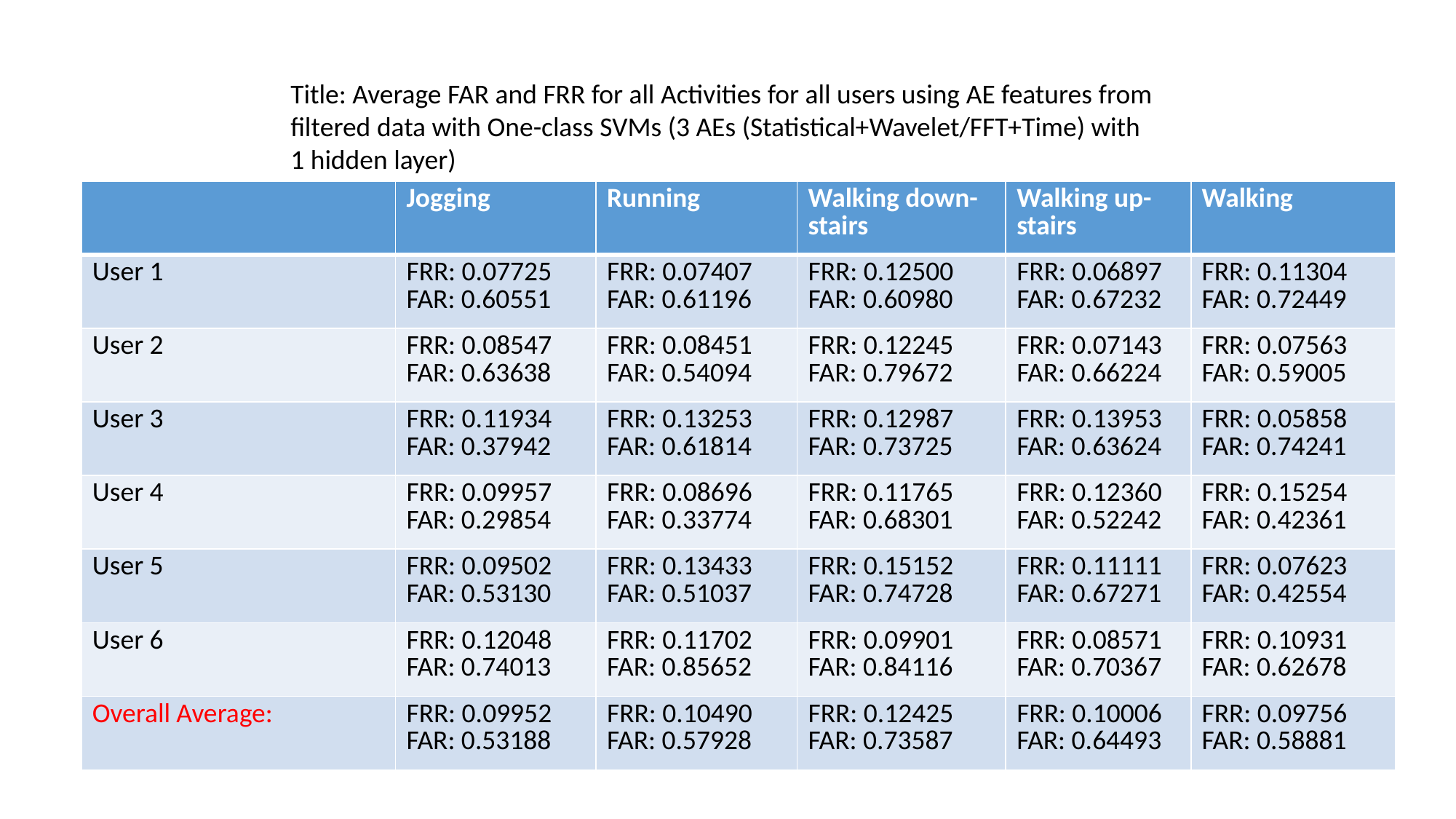

Title: Average FAR and FRR for all Activities for all users using AE features from filtered data with One-class SVMs (3 AEs (Statistical+Wavelet/FFT+Time) with 1 hidden layer)
|  | Jogging | Running | Walking down-stairs | Walking up-stairs | Walking |
| --- | --- | --- | --- | --- | --- |
| User 1 | FRR: 0.07725 FAR: 0.60551 | FRR: 0.07407 FAR: 0.61196 | FRR: 0.12500 FAR: 0.60980 | FRR: 0.06897 FAR: 0.67232 | FRR: 0.11304 FAR: 0.72449 |
| User 2 | FRR: 0.08547 FAR: 0.63638 | FRR: 0.08451 FAR: 0.54094 | FRR: 0.12245 FAR: 0.79672 | FRR: 0.07143 FAR: 0.66224 | FRR: 0.07563 FAR: 0.59005 |
| User 3 | FRR: 0.11934 FAR: 0.37942 | FRR: 0.13253 FAR: 0.61814 | FRR: 0.12987 FAR: 0.73725 | FRR: 0.13953 FAR: 0.63624 | FRR: 0.05858 FAR: 0.74241 |
| User 4 | FRR: 0.09957 FAR: 0.29854 | FRR: 0.08696 FAR: 0.33774 | FRR: 0.11765 FAR: 0.68301 | FRR: 0.12360 FAR: 0.52242 | FRR: 0.15254 FAR: 0.42361 |
| User 5 | FRR: 0.09502 FAR: 0.53130 | FRR: 0.13433 FAR: 0.51037 | FRR: 0.15152 FAR: 0.74728 | FRR: 0.11111 FAR: 0.67271 | FRR: 0.07623 FAR: 0.42554 |
| User 6 | FRR: 0.12048 FAR: 0.74013 | FRR: 0.11702 FAR: 0.85652 | FRR: 0.09901 FAR: 0.84116 | FRR: 0.08571 FAR: 0.70367 | FRR: 0.10931 FAR: 0.62678 |
| Overall Average: | FRR: 0.09952 FAR: 0.53188 | FRR: 0.10490 FAR: 0.57928 | FRR: 0.12425 FAR: 0.73587 | FRR: 0.10006 FAR: 0.64493 | FRR: 0.09756 FAR: 0.58881 |